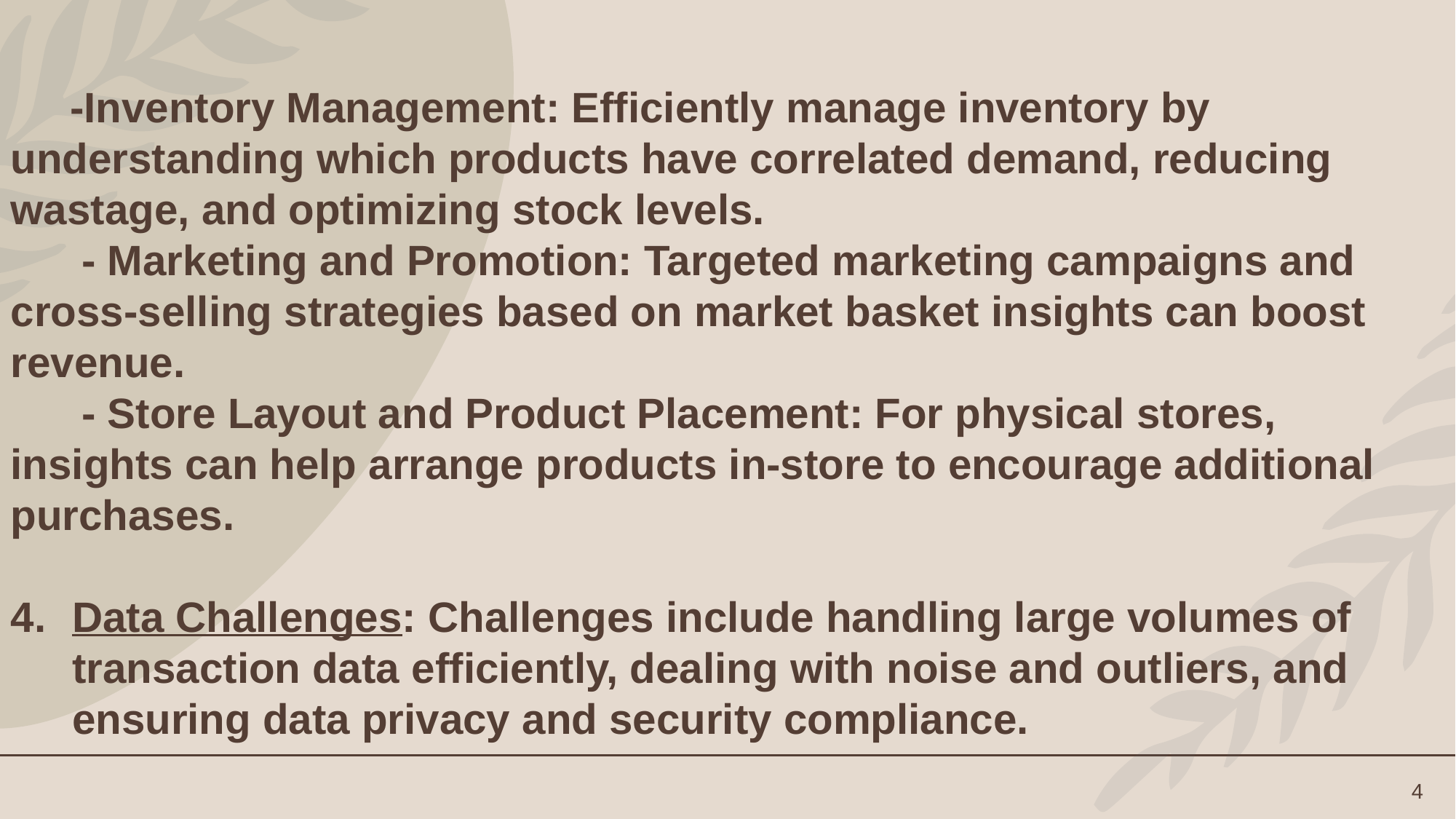

-Inventory Management: Efficiently manage inventory by understanding which products have correlated demand, reducing wastage, and optimizing stock levels.
      - Marketing and Promotion: Targeted marketing campaigns and cross-selling strategies based on market basket insights can boost revenue.
      - Store Layout and Product Placement: For physical stores, insights can help arrange products in-store to encourage additional purchases.

Data Challenges: Challenges include handling large volumes of transaction data efficiently, dealing with noise and outliers, and ensuring data privacy and security compliance.

4